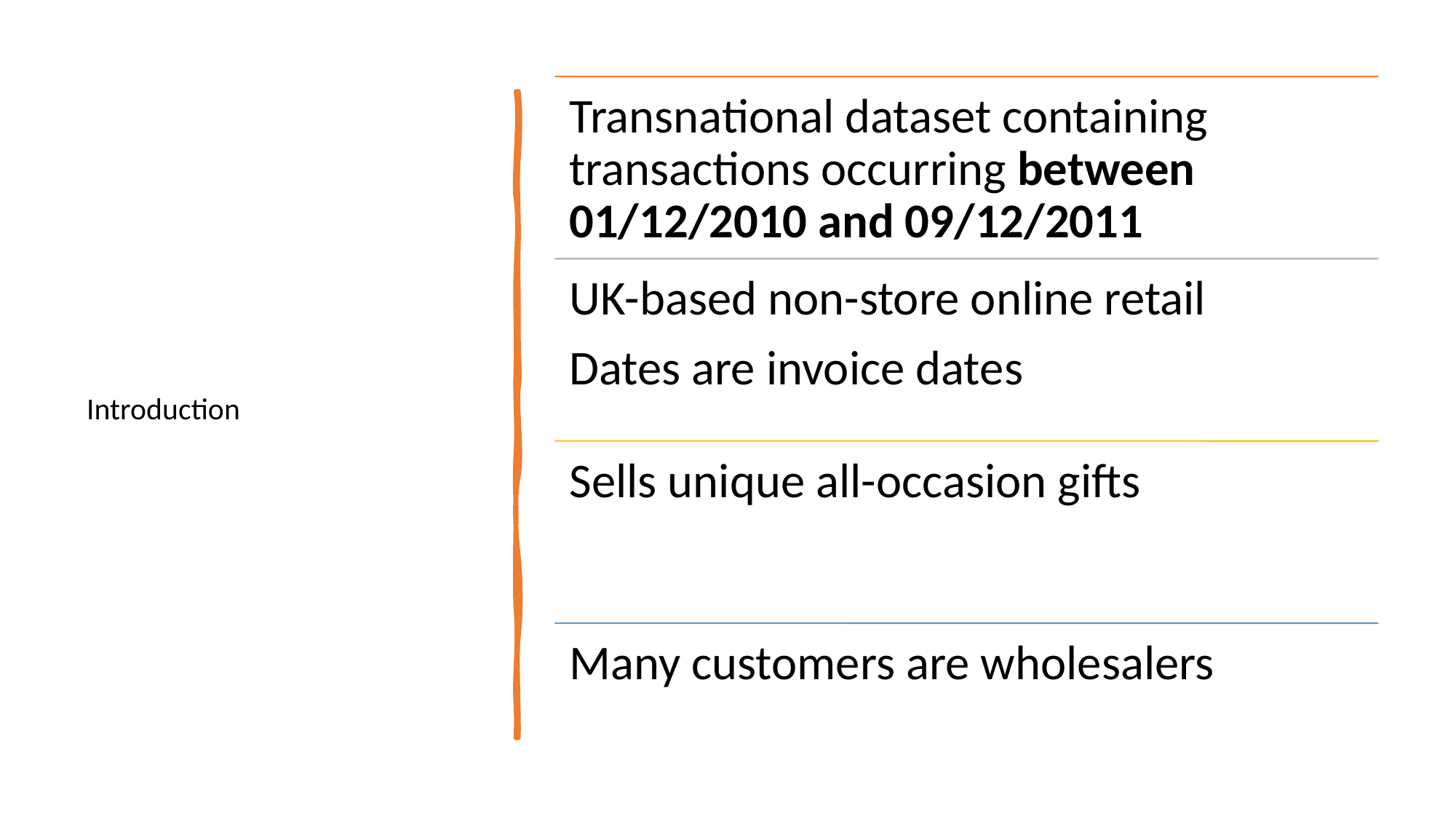

Transnational dataset containing transactions occurring between 01/12/2010 and 09/12/2011
UK-based non-store online retail
Dates are invoice dates
Sells unique all-occasion gifts
Many customers are wholesalers
# Introduction